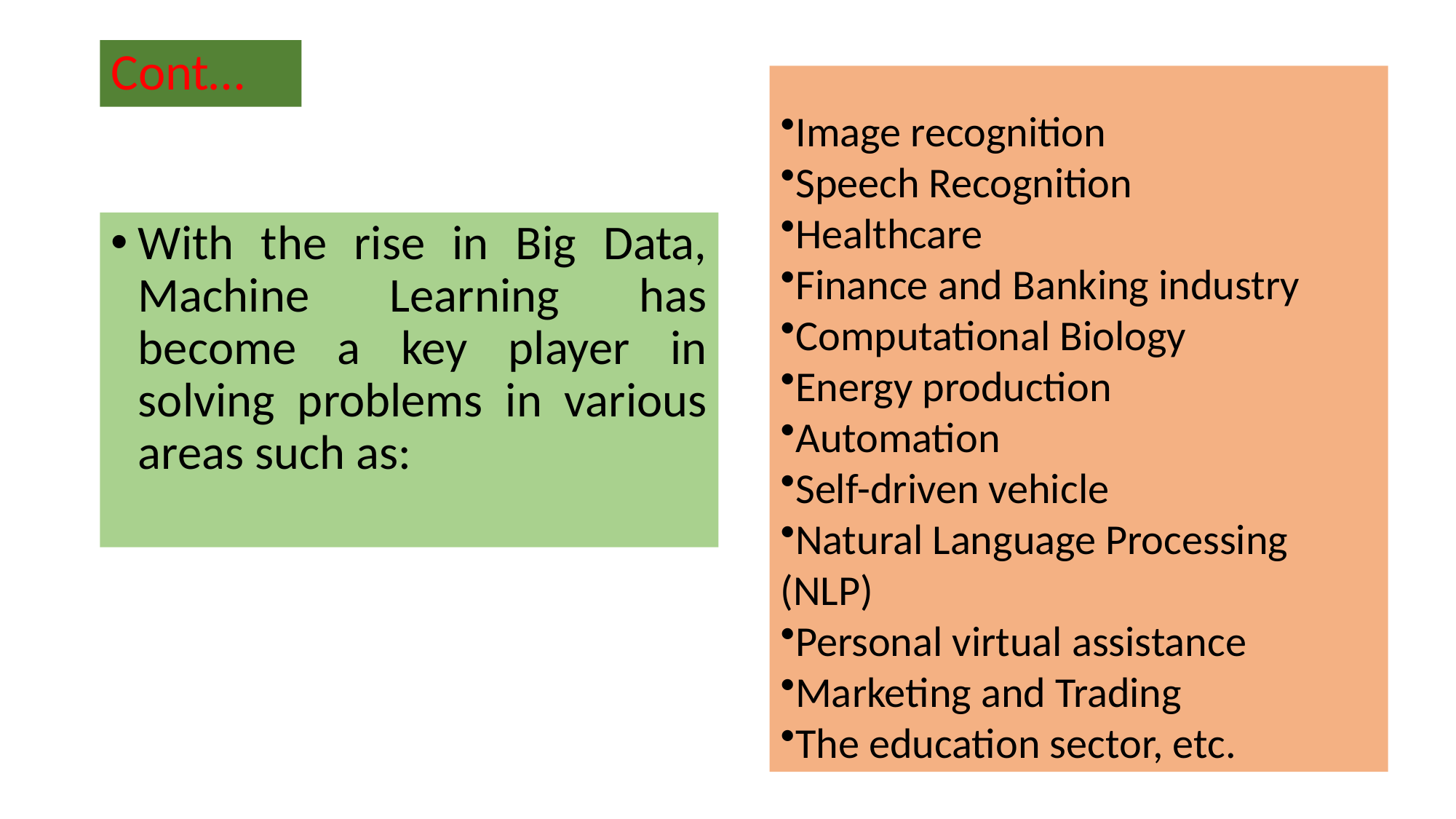

# Cont…

Image recognition
Speech Recognition
Healthcare
Finance and Banking industry
Computational Biology
Energy production
Automation
Self-driven vehicle
Natural Language Processing (NLP)
Personal virtual assistance
Marketing and Trading
The education sector, etc.
With the rise in Big Data, Machine Learning has become a key player in solving problems in various areas such as: